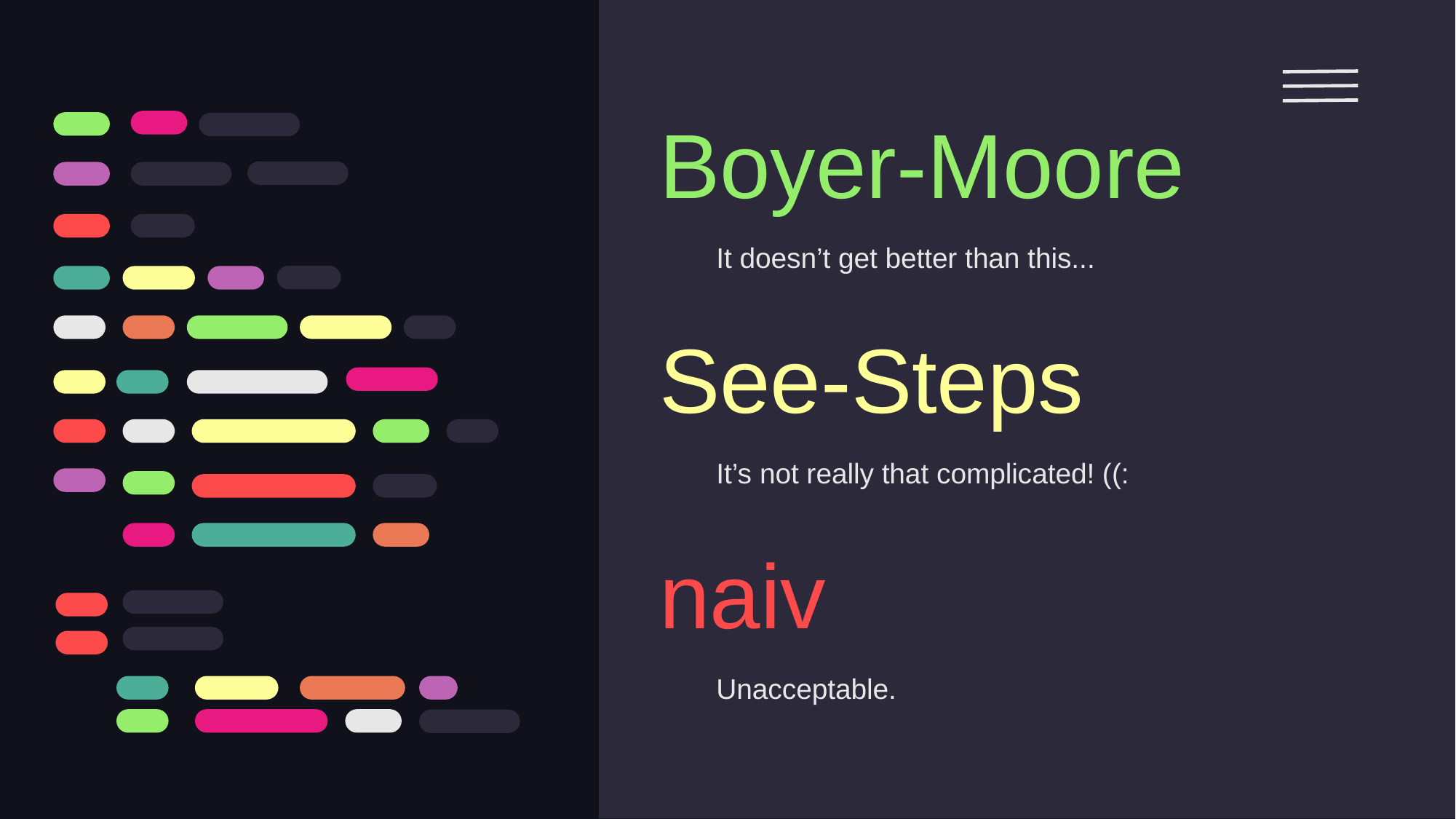

# Boyer-Moore

It doesn’t get better than this...
See-Steps
It’s not really that complicated! ((:
naiv
Unacceptable.